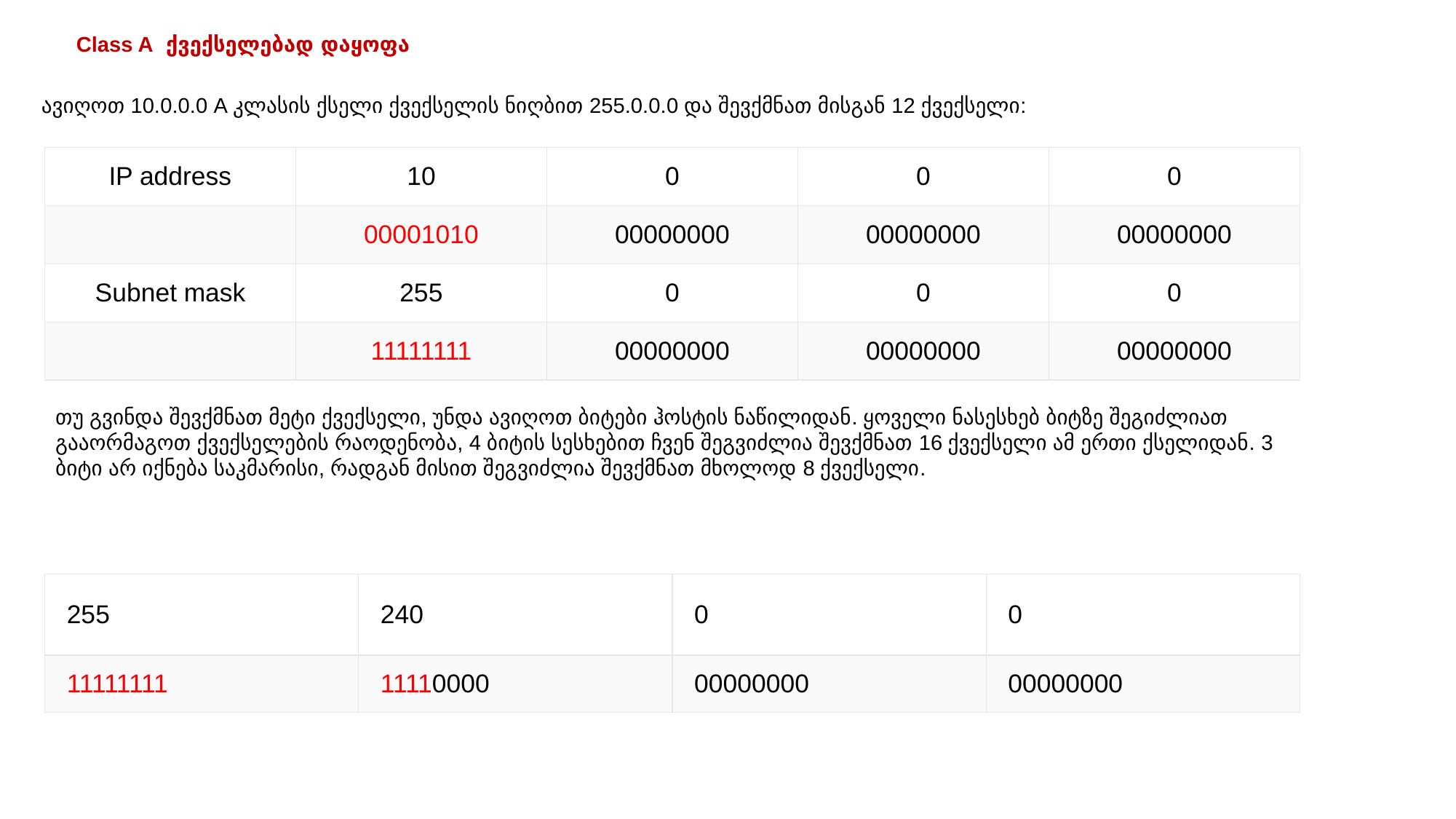

Class A  ქვექსელებად დაყოფა
ავიღოთ 10.0.0.0 A კლასის ქსელი ქვექსელის ნიღბით 255.0.0.0 და შევქმნათ მისგან 12 ქვექსელი:
| IP address | 10 | 0 | 0 | 0 |
| --- | --- | --- | --- | --- |
|  | 00001010 | 00000000 | 00000000 | 00000000 |
| Subnet mask | 255 | 0 | 0 | 0 |
|  | 11111111 | 00000000 | 00000000 | 00000000 |
თუ გვინდა შევქმნათ მეტი ქვექსელი, უნდა ავიღოთ ბიტები ჰოსტის ნაწილიდან. ყოველი ნასესხებ ბიტზე შეგიძლიათ გააორმაგოთ ქვექსელების რაოდენობა, 4 ბიტის სესხებით ჩვენ შეგვიძლია შევქმნათ 16 ქვექსელი ამ ერთი ქსელიდან. 3 ბიტი არ იქნება საკმარისი, რადგან მისით შეგვიძლია შევქმნათ მხოლოდ 8 ქვექსელი.
| 255 | 240 | 0 | 0 |
| --- | --- | --- | --- |
| 11111111 | 11110000 | 00000000 | 00000000 |